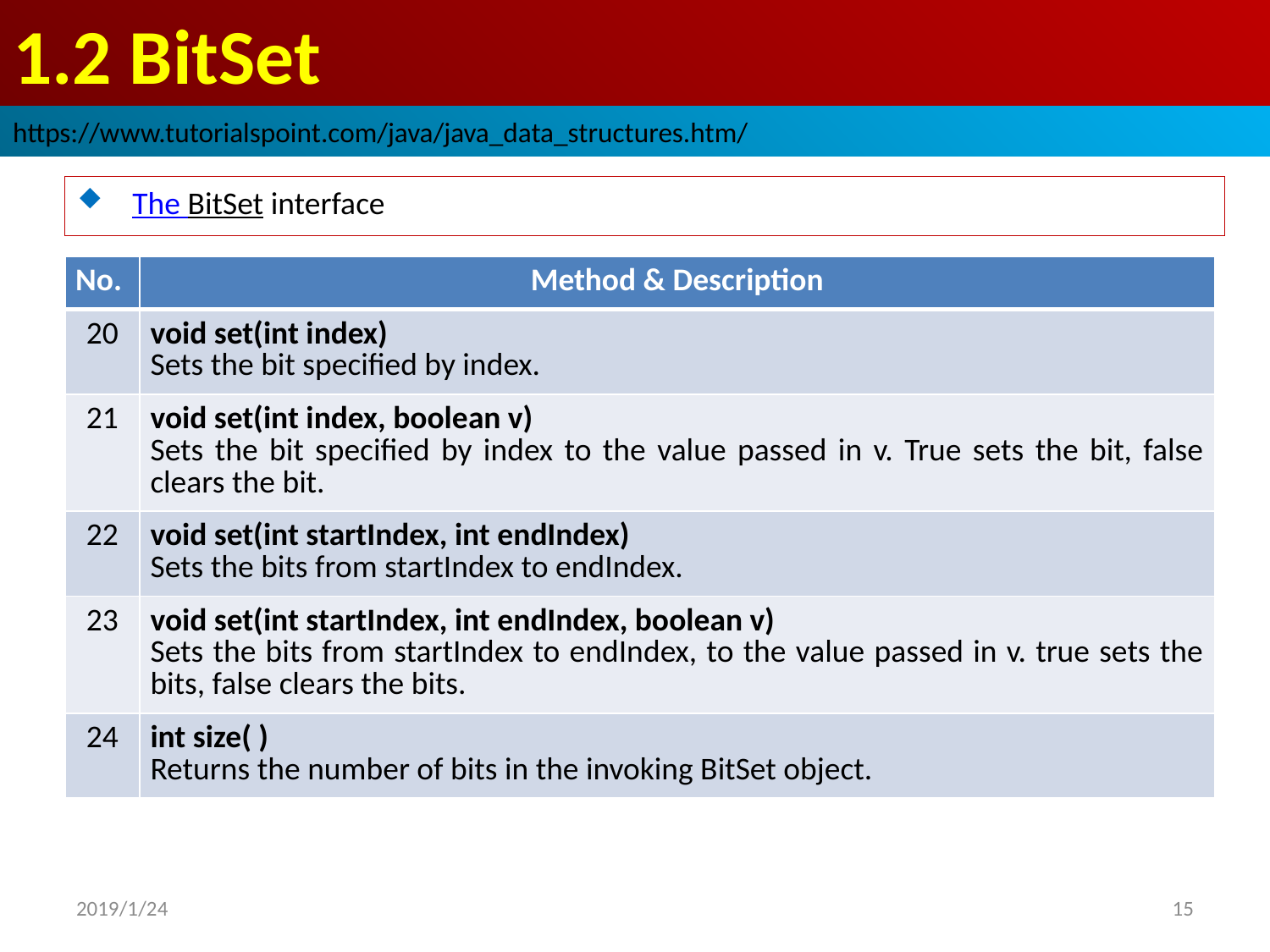

# 1.2 BitSet
https://www.tutorialspoint.com/java/java_data_structures.htm/
 The BitSet interface
| No. | Method & Description |
| --- | --- |
| 20 | void set(int index) Sets the bit specified by index. |
| 21 | void set(int index, boolean v) Sets the bit specified by index to the value passed in v. True sets the bit, false clears the bit. |
| 22 | void set(int startIndex, int endIndex) Sets the bits from startIndex to endIndex. |
| 23 | void set(int startIndex, int endIndex, boolean v) Sets the bits from startIndex to endIndex, to the value passed in v. true sets the bits, false clears the bits. |
| 24 | int size( ) Returns the number of bits in the invoking BitSet object. |
2019/1/24
15